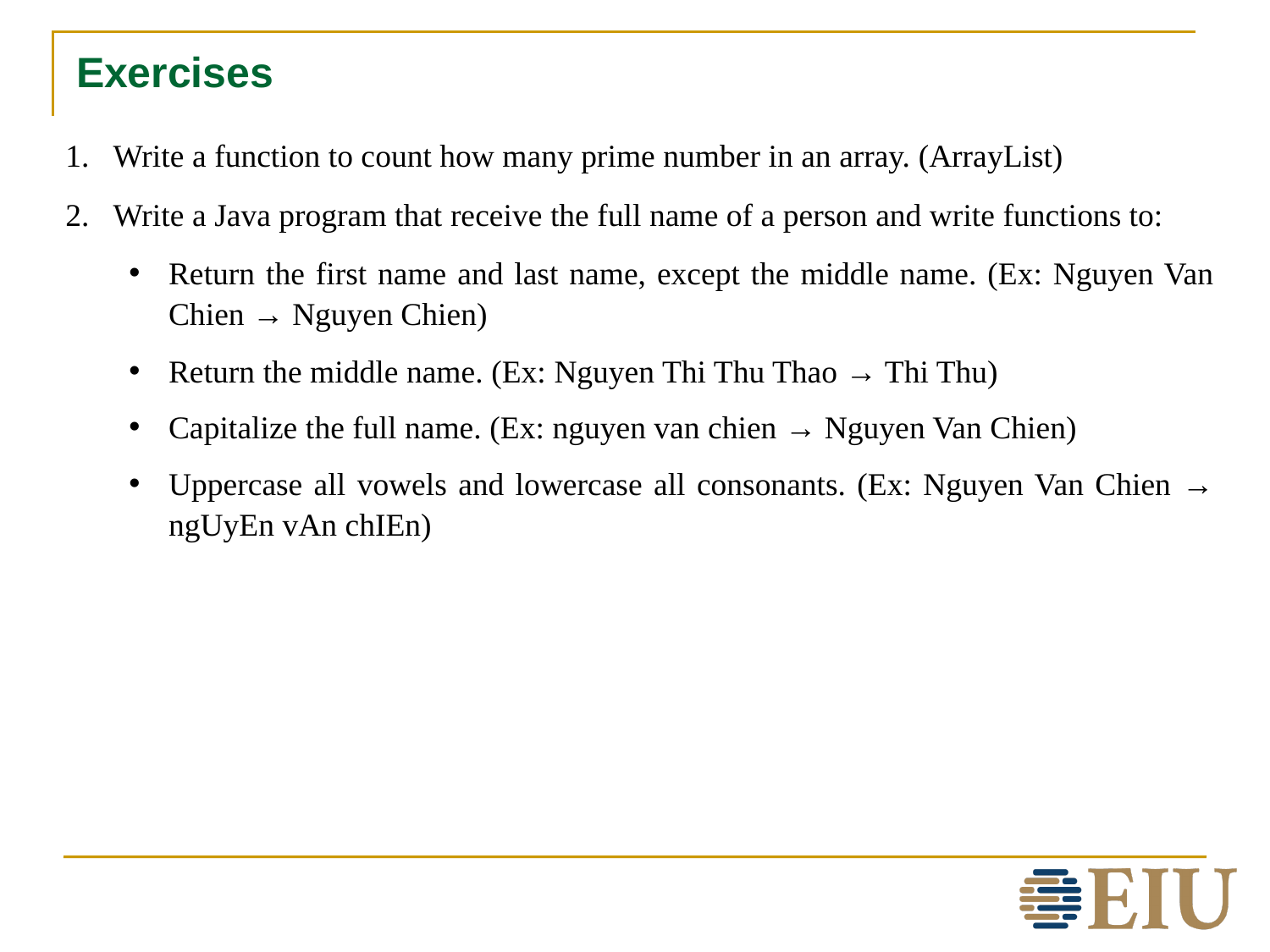

# Exercises
Write a function to count how many prime number in an array. (ArrayList)
Write a Java program that receive the full name of a person and write functions to:
Return the first name and last name, except the middle name. (Ex: Nguyen Van Chien → Nguyen Chien)
Return the middle name. (Ex: Nguyen Thi Thu Thao → Thi Thu)
Capitalize the full name. (Ex: nguyen van chien → Nguyen Van Chien)
Uppercase all vowels and lowercase all consonants. (Ex: Nguyen Van Chien → ngUyEn vAn chIEn)